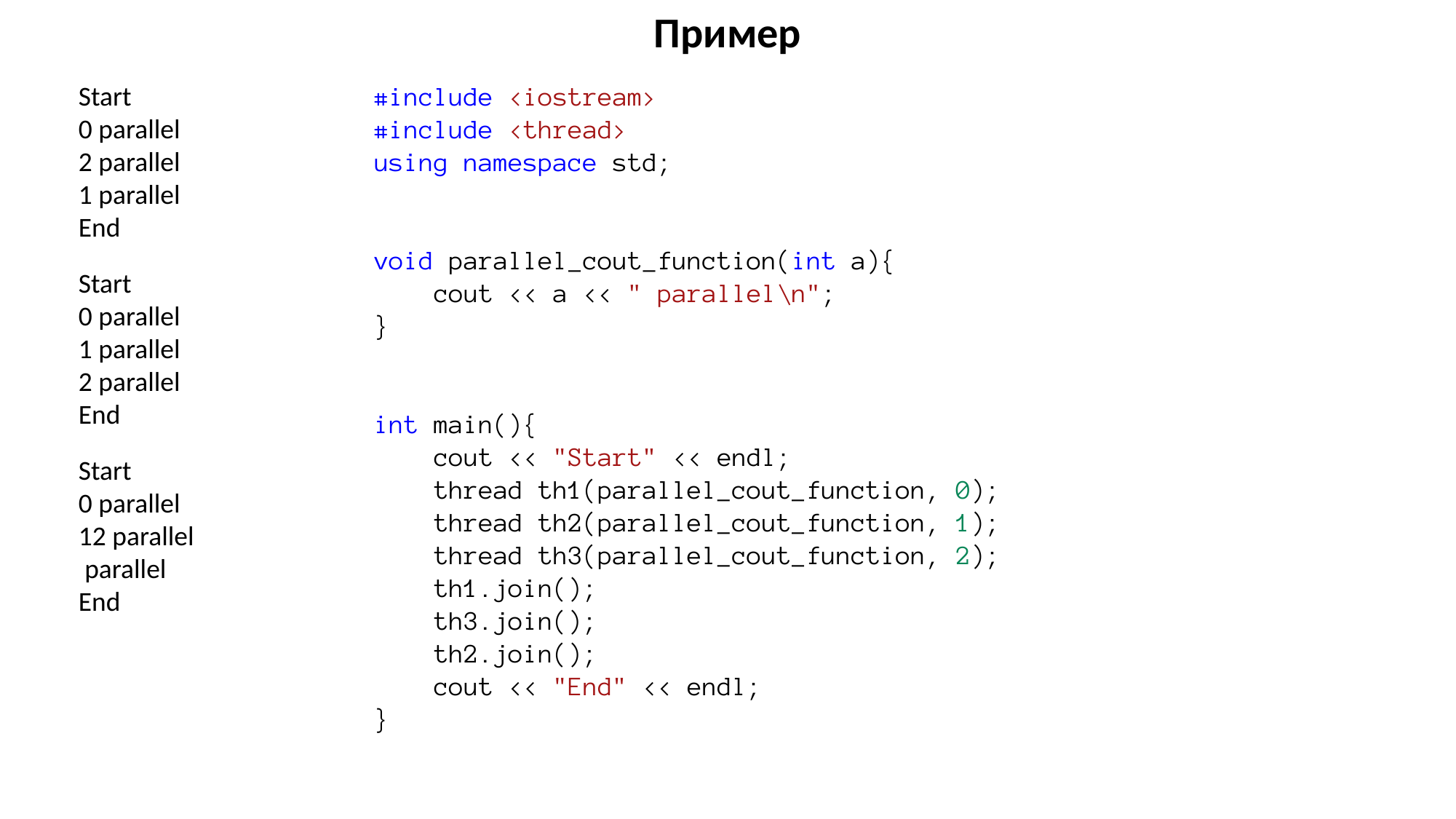

Пример
Start
0 parallel
2 parallel
1 parallel
End
#include <iostream>
#include <thread>
using namespace std;
void parallel_cout_function(int a){
    cout << a << " parallel\n";
}
int main(){
    cout << "Start" << endl;
    thread th1(parallel_cout_function, 0);
    thread th2(parallel_cout_function, 1);
    thread th3(parallel_cout_function, 2);
    th1.join();
    th3.join();
    th2.join();
    cout << "End" << endl;
}
Start
0 parallel
1 parallel
2 parallel
End
Start
0 parallel
12 parallel
 parallel
End